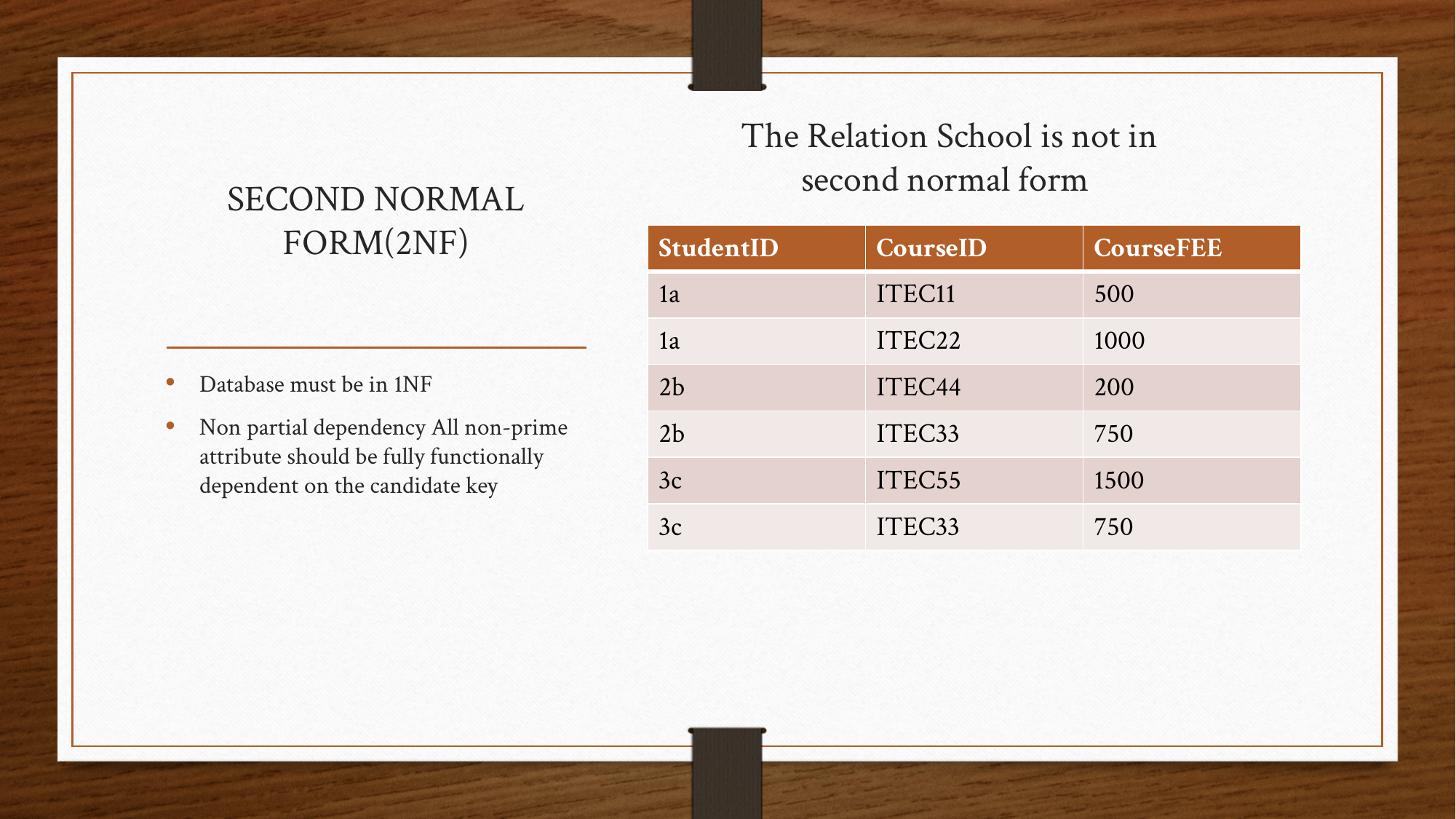

The Relation School is not in second normal form
# SECOND NORMAL FORM(2NF)
| StudentID | CourseID | CourseFEE |
| --- | --- | --- |
| 1a | ITEC11 | 500 |
| 1a | ITEC22 | 1000 |
| 2b | ITEC44 | 200 |
| 2b | ITEC33 | 750 |
| 3c | ITEC55 | 1500 |
| 3c | ITEC33 | 750 |
Database must be in 1NF
Non partial dependency All non-prime attribute should be fully functionally dependent on the candidate key